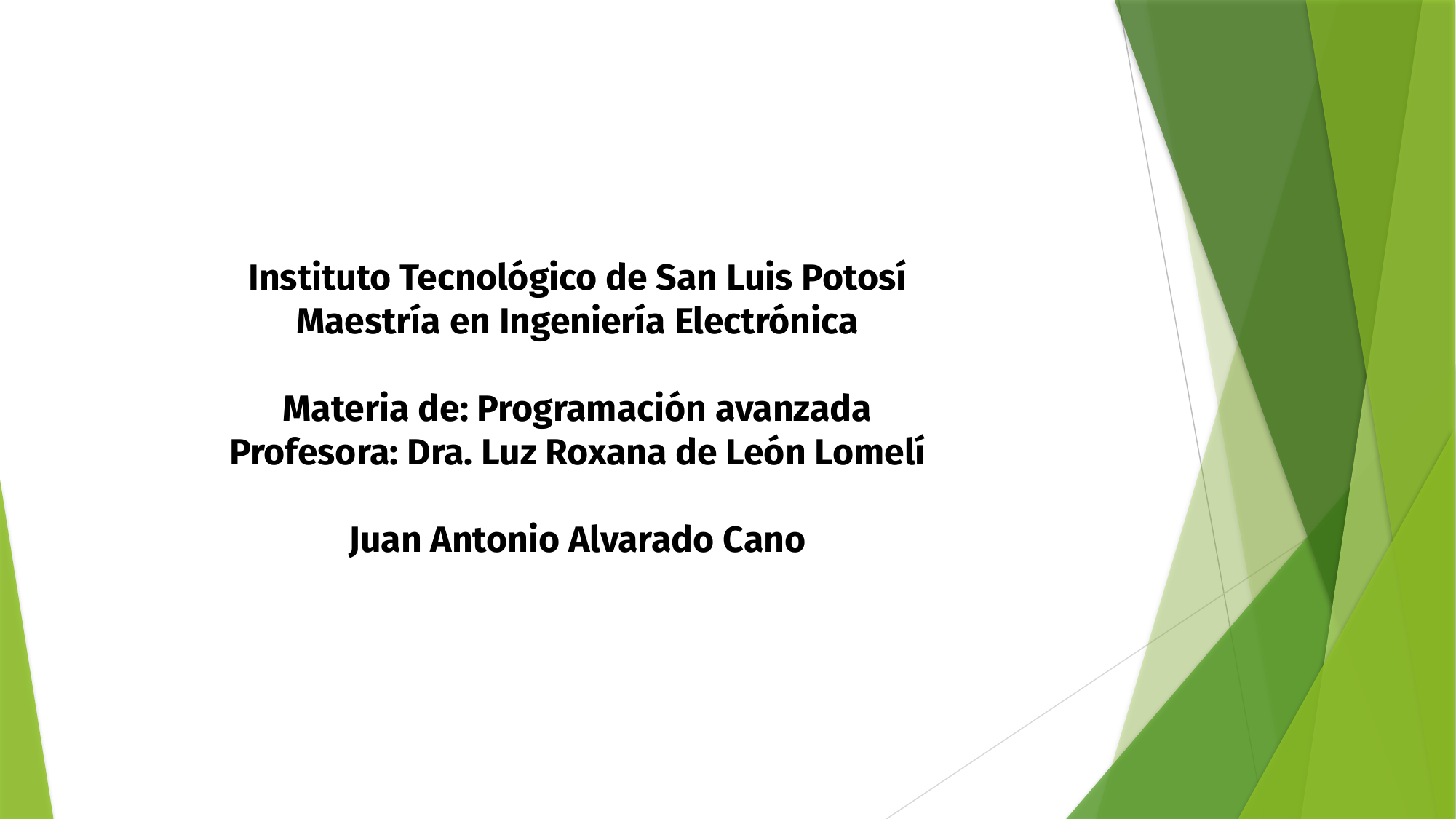

Instituto Tecnológico de San Luis Potosí
Maestría en Ingeniería Electrónica

Materia de: Programación avanzada
Profesora: Dra. Luz Roxana de León Lomelí

Juan Antonio Alvarado Cano